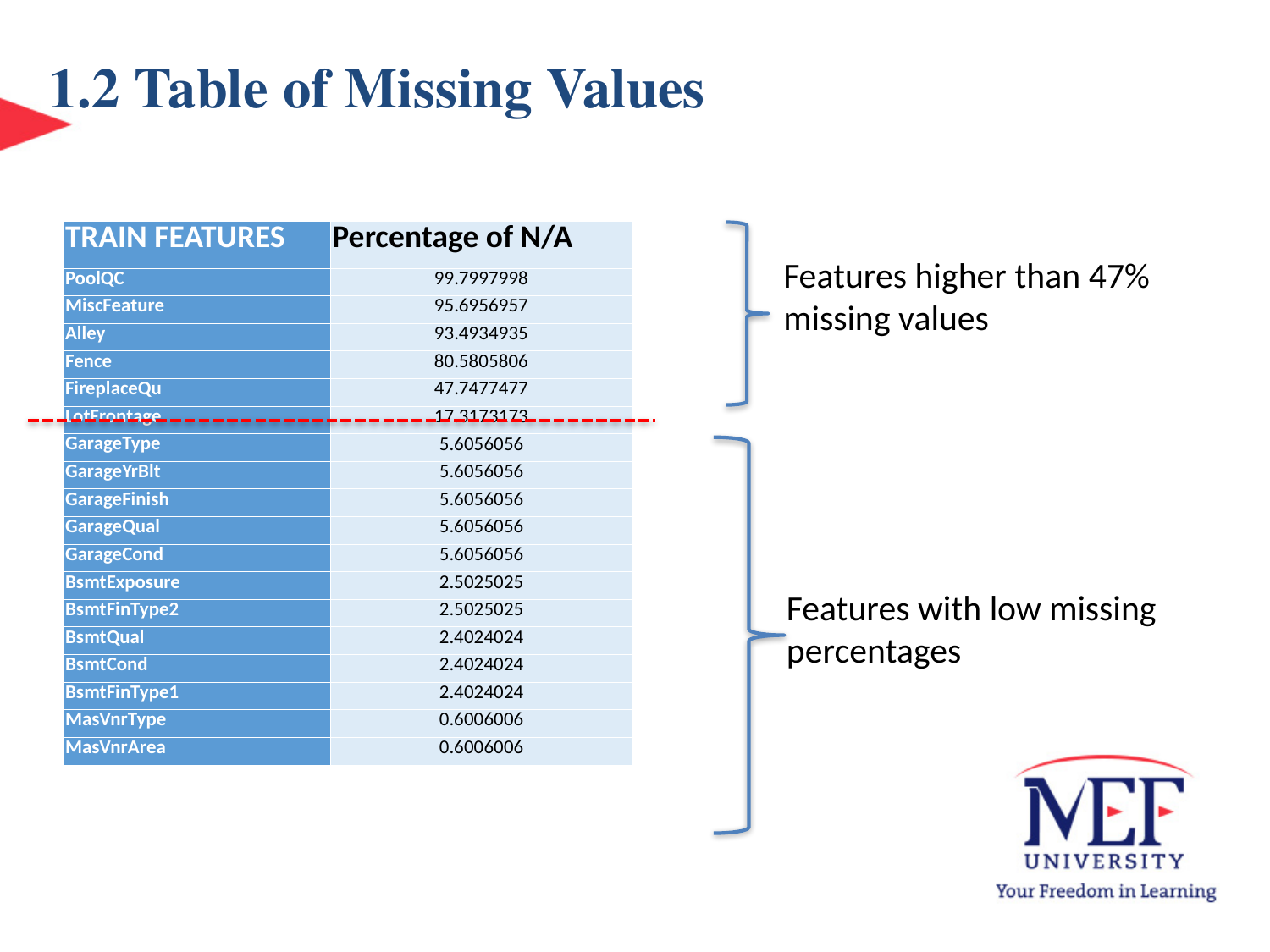

1.2 Table of Missing Values
| TRAIN FEATURES | Percentage of N/A |
| --- | --- |
| PoolQC | 99.7997998 |
| MiscFeature | 95.6956957 |
| Alley | 93.4934935 |
| Fence | 80.5805806 |
| FireplaceQu | 47.7477477 |
| LotFrontage | 17.3173173 |
| GarageType | 5.6056056 |
| GarageYrBlt | 5.6056056 |
| GarageFinish | 5.6056056 |
| GarageQual | 5.6056056 |
| GarageCond | 5.6056056 |
| BsmtExposure | 2.5025025 |
| BsmtFinType2 | 2.5025025 |
| BsmtQual | 2.4024024 |
| BsmtCond | 2.4024024 |
| BsmtFinType1 | 2.4024024 |
| MasVnrType | 0.6006006 |
| MasVnrArea | 0.6006006 |

Features higher than 47% missing values

Features with low missing percentages
5